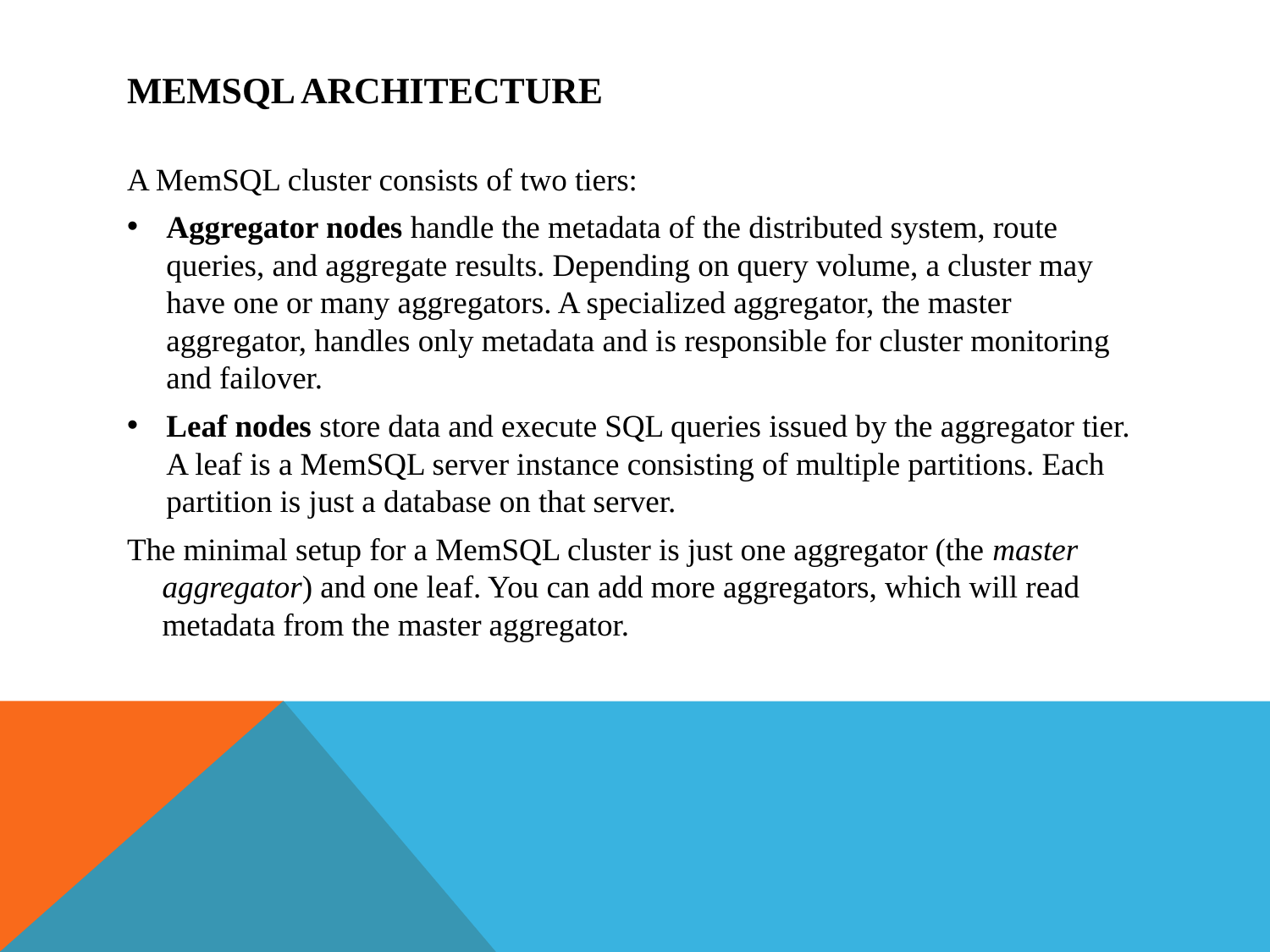

# MemSQL architecture
A MemSQL cluster consists of two tiers:
Aggregator nodes handle the metadata of the distributed system, route queries, and aggregate results. Depending on query volume, a cluster may have one or many aggregators. A specialized aggregator, the master aggregator, handles only metadata and is responsible for cluster monitoring and failover.
Leaf nodes store data and execute SQL queries issued by the aggregator tier. A leaf is a MemSQL server instance consisting of multiple partitions. Each partition is just a database on that server.
The minimal setup for a MemSQL cluster is just one aggregator (the master aggregator) and one leaf. You can add more aggregators, which will read metadata from the master aggregator.